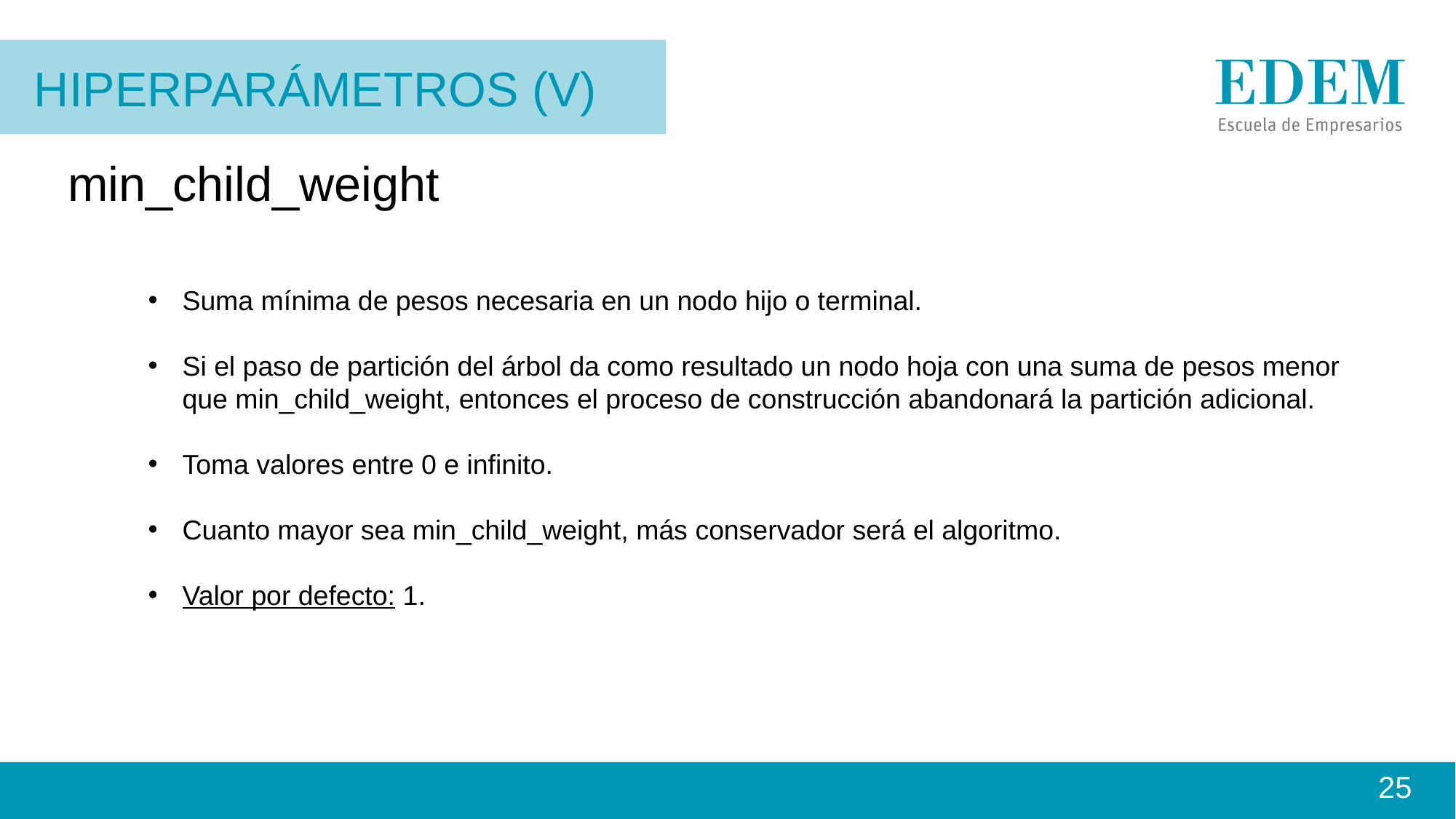

HIperparámetros (V)
min_child_weight

Suma mínima de pesos necesaria en un nodo hijo o terminal.

Si el paso de partición del árbol da como resultado un nodo hoja con una suma de pesos menor que min_child_weight, entonces el proceso de construcción abandonará la partición adicional.

Toma valores entre 0 e infinito.

Cuanto mayor sea min_child_weight, más conservador será el algoritmo.

Valor por defecto: 1.